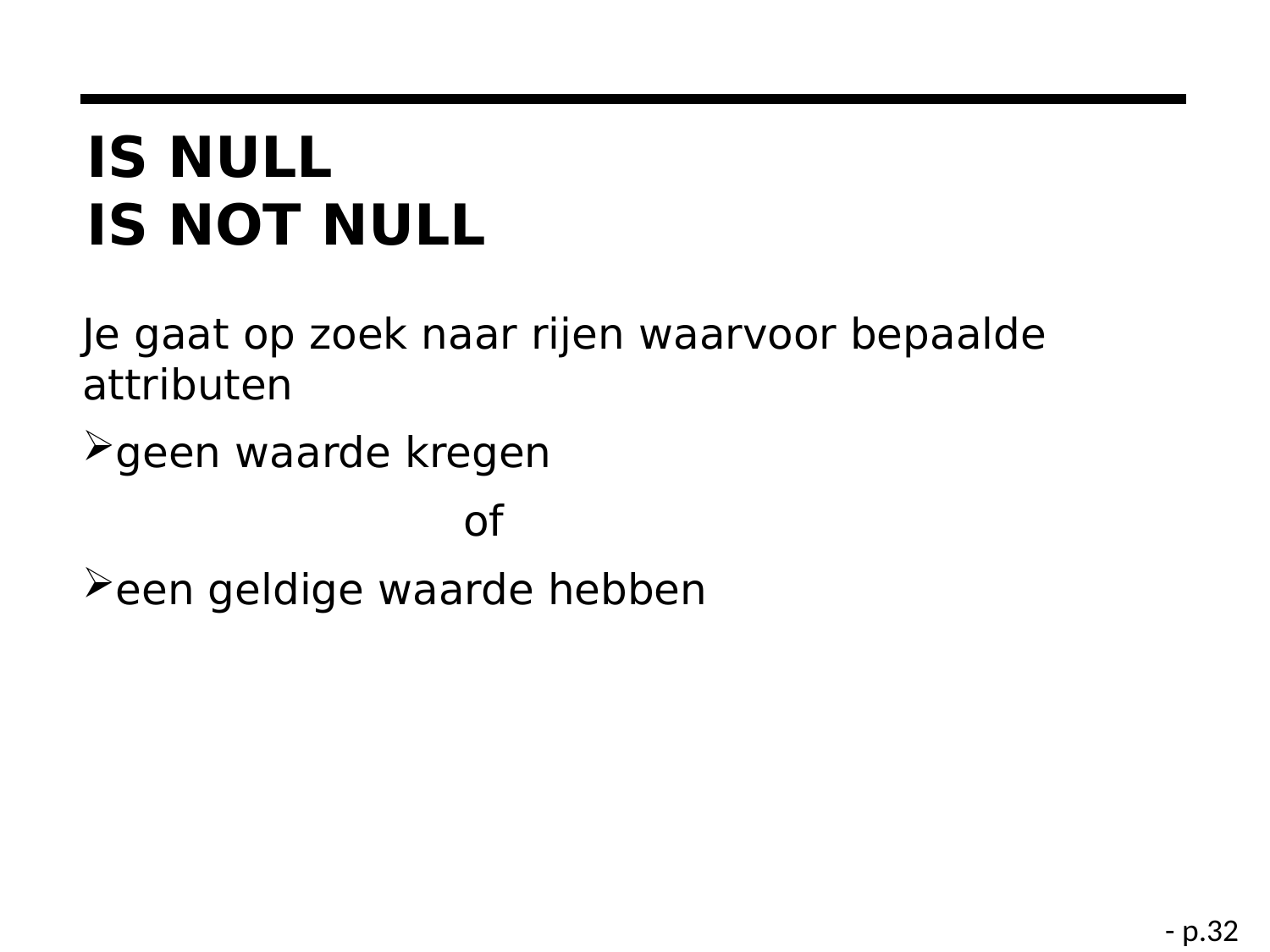

# IS NULL IS NOT NULL

Je gaat op zoek naar rijen waarvoor bepaalde attributen
geen waarde kregen
			of
een geldige waarde hebben
- p.32